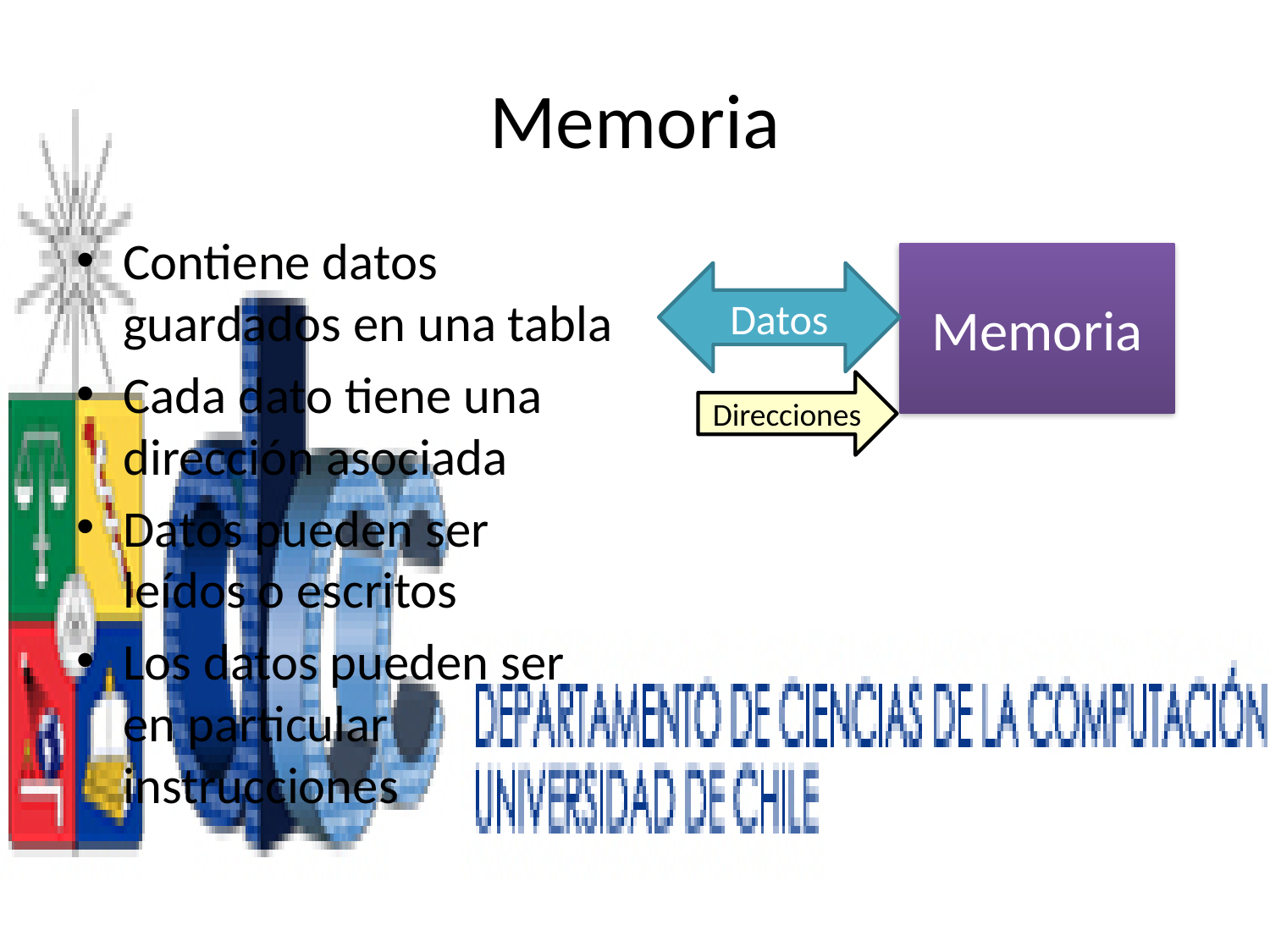

# Memoria
Contiene datos guardados en una tabla
Cada dato tiene una dirección asociada
Datos pueden ser leídos o escritos
Los datos pueden ser en particular instrucciones
Memoria
Datos
Direcciones